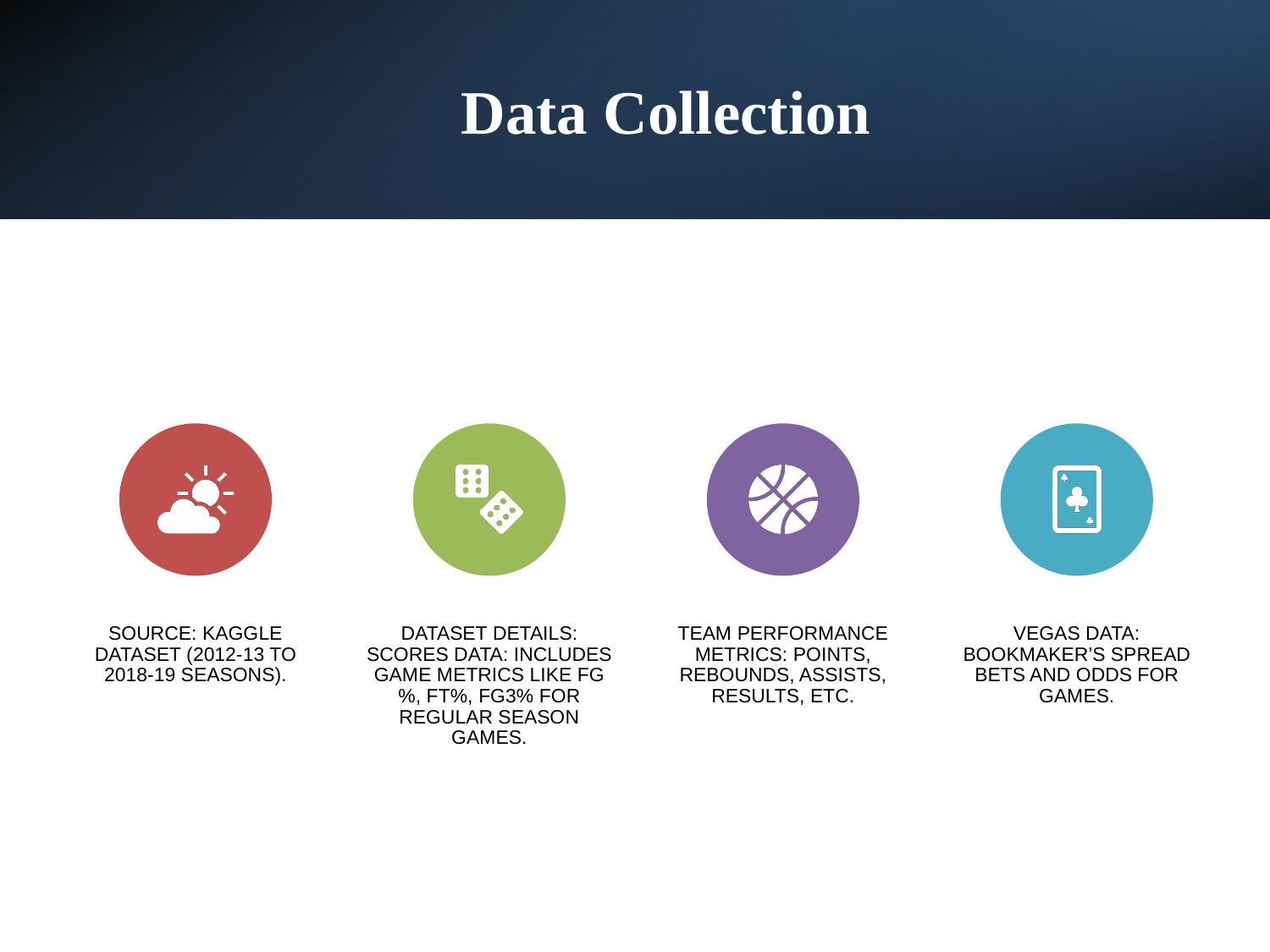

# Data Collection

SOURCE: KAGGLE DATASET (2012-13 TO 2018-19 SEASONS).

DATASET DETAILS: SCORES DATA: INCLUDES GAME METRICS LIKE FG%, FT%, FG3% FOR REGULAR SEASON GAMES.

TEAM PERFORMANCE METRICS: POINTS, REBOUNDS, ASSISTS, RESULTS, ETC.

VEGAS DATA: BOOKMAKER’S SPREAD BETS AND ODDS FOR GAMES.